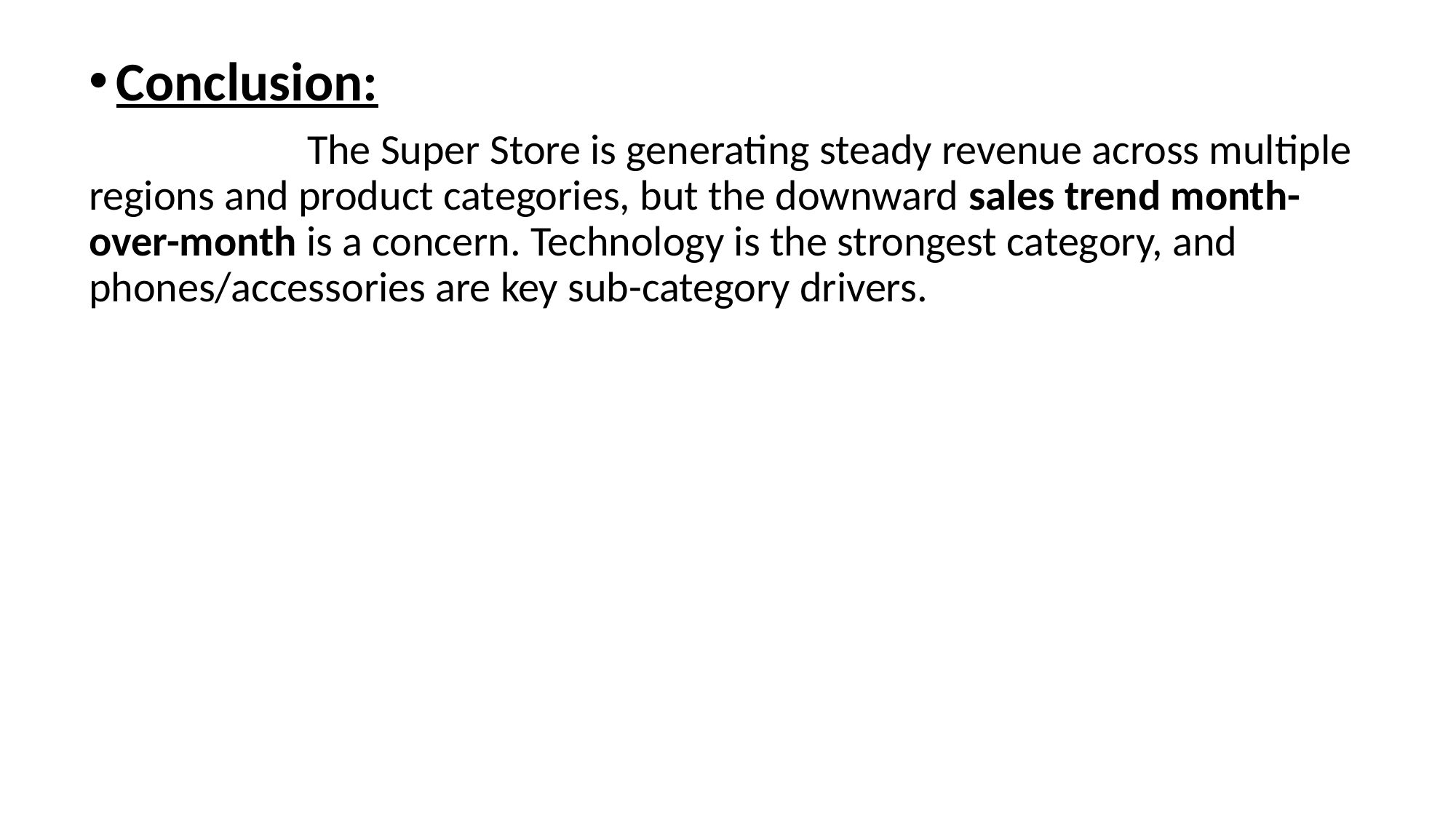

Conclusion:
		The Super Store is generating steady revenue across multiple regions and product categories, but the downward sales trend month-over-month is a concern. Technology is the strongest category, and phones/accessories are key sub-category drivers.